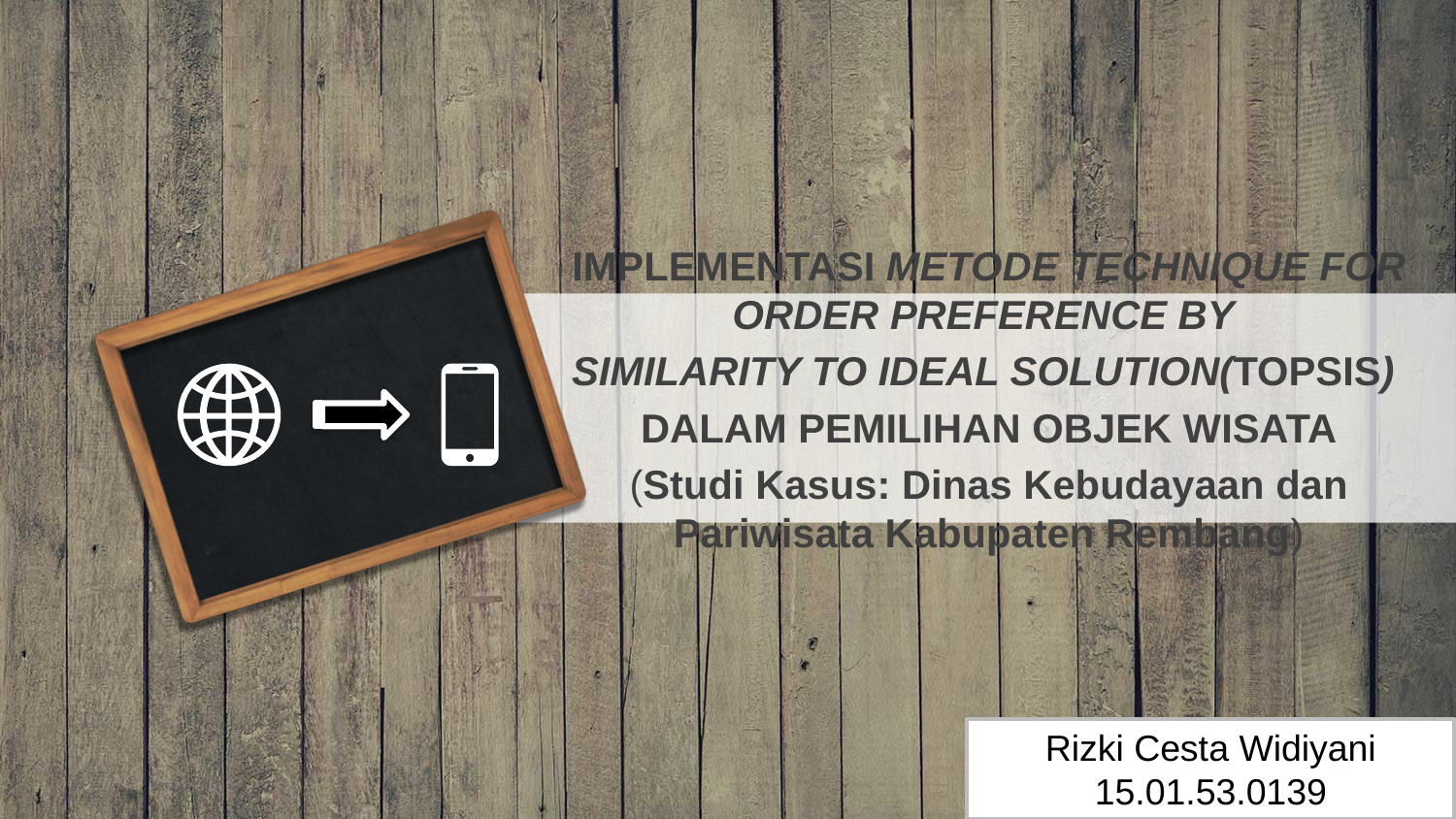

IMPLEMENTASI METODE TECHNIQUE FOR ORDER PREFERENCE BY
SIMILARITY TO IDEAL SOLUTION(TOPSIS)
DALAM PEMILIHAN OBJEK WISATA
(Studi Kasus: Dinas Kebudayaan dan Pariwisata Kabupaten Rembang)

Rizki Cesta Widiyani
15.01.53.0139